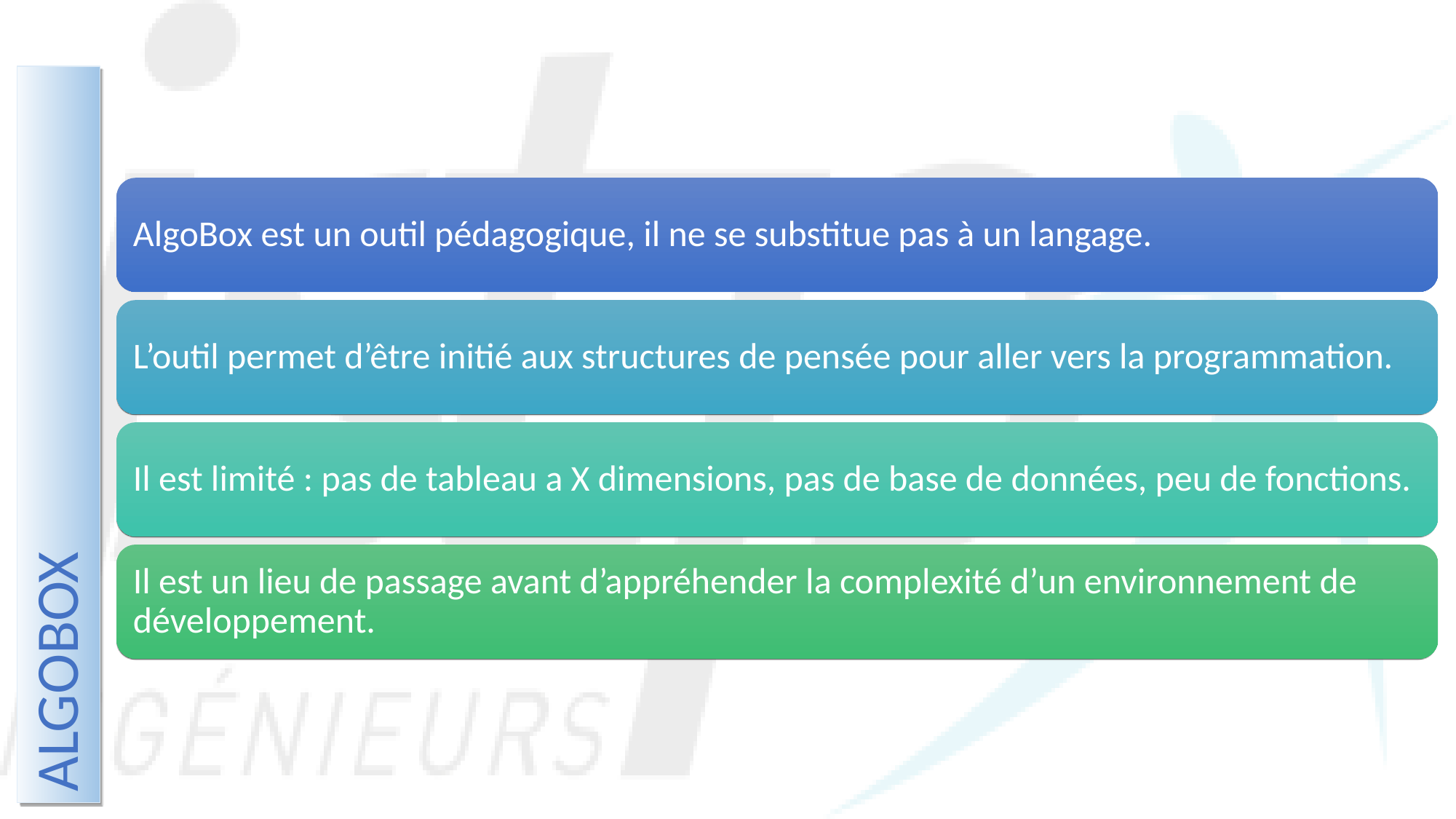

AlgoBox est un outil pédagogique, il ne se substitue pas à un langage.
L’outil permet d’être initié aux structures de pensée pour aller vers la programmation.
Il est limité : pas de tableau a X dimensions, pas de base de données, peu de fonctions.
Il est un lieu de passage avant d’appréhender la complexité d’un environnement de développement.
# ALGOBOX